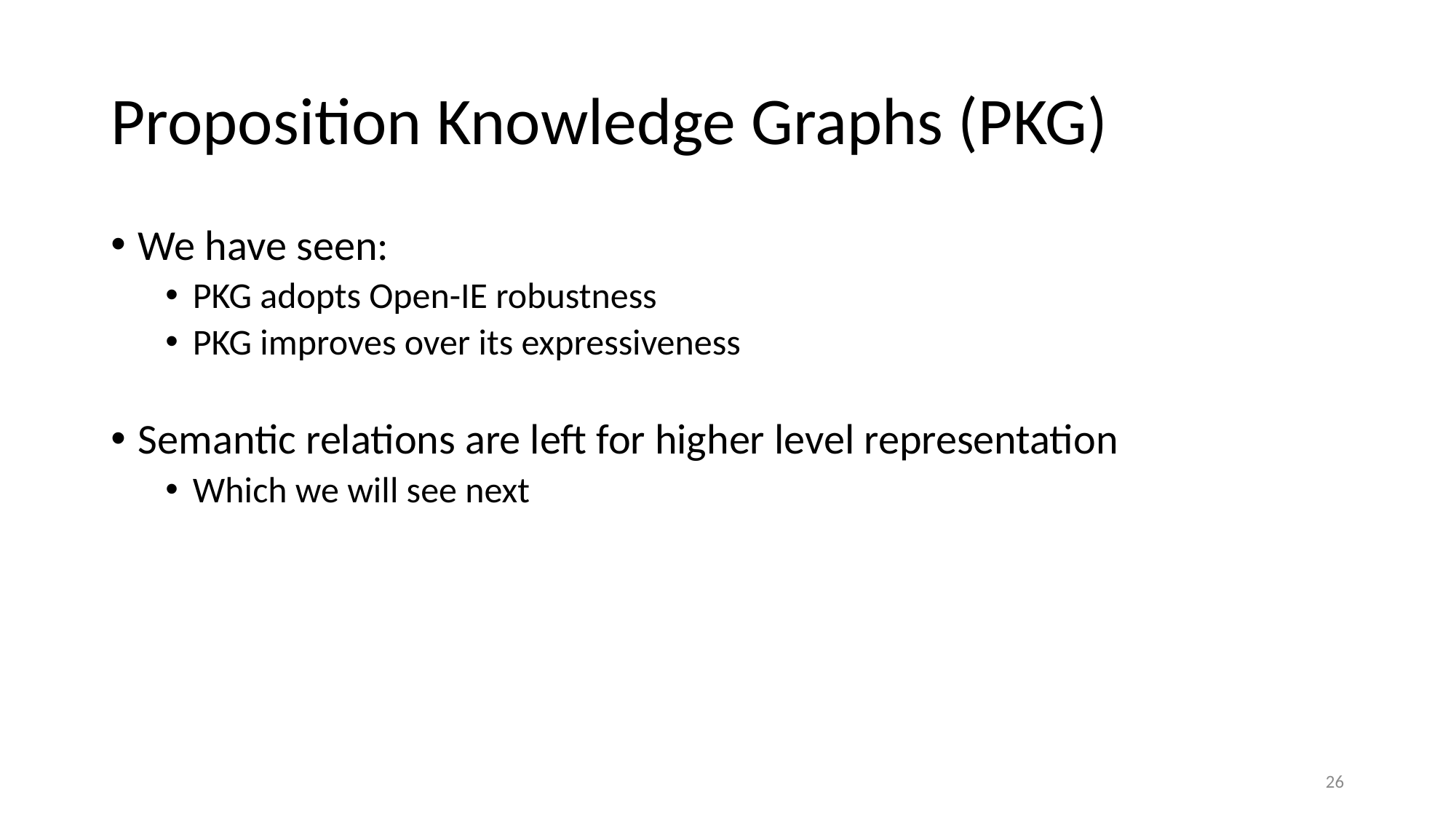

# Proposition Knowledge Graphs (PKG)
We have seen:
PKG adopts Open-IE robustness
PKG improves over its expressiveness
Semantic relations are left for higher level representation
Which we will see next

26